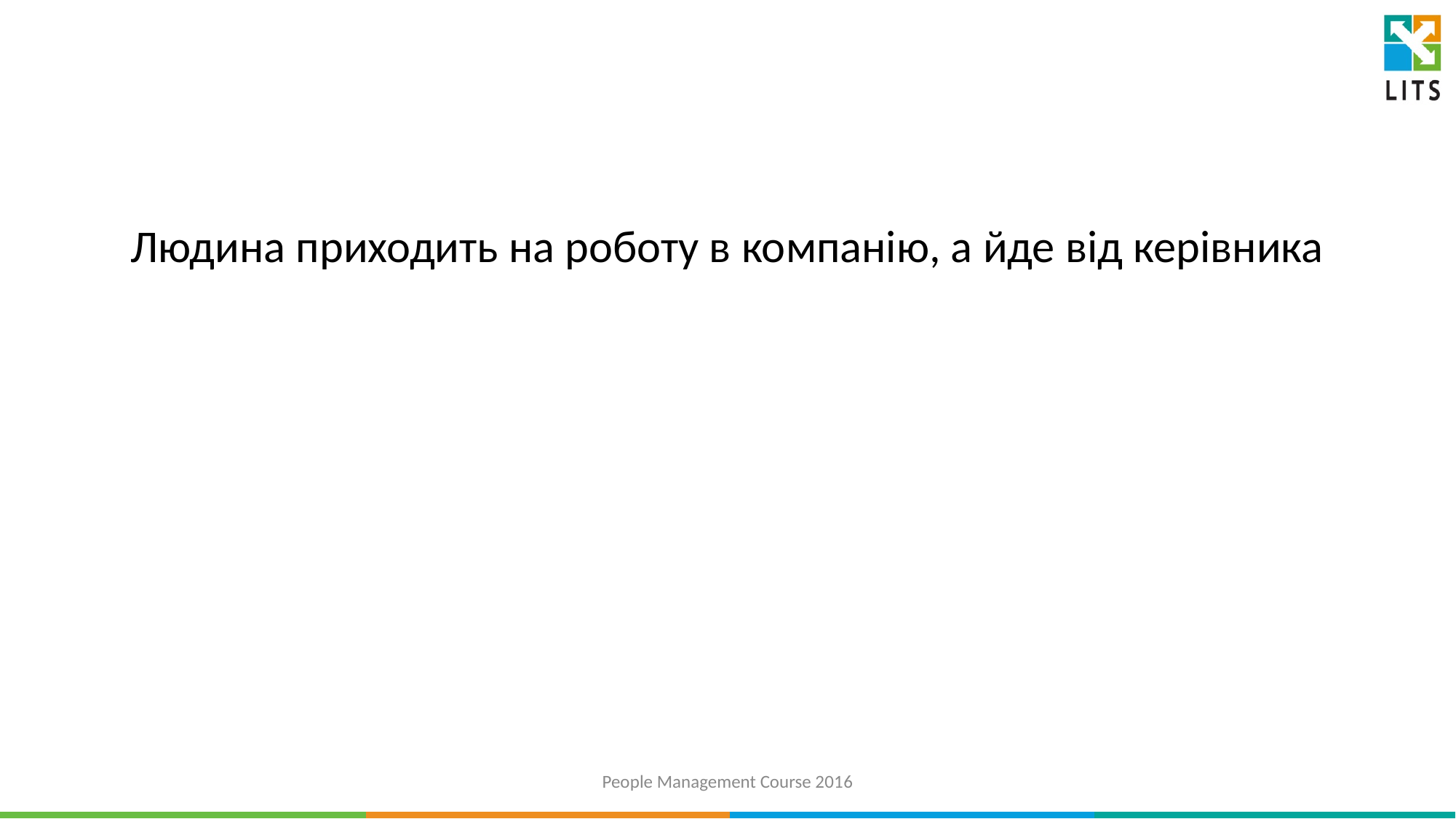

#
Людина приходить на роботу в компанію, а йде від керівника

People Management Course 2016